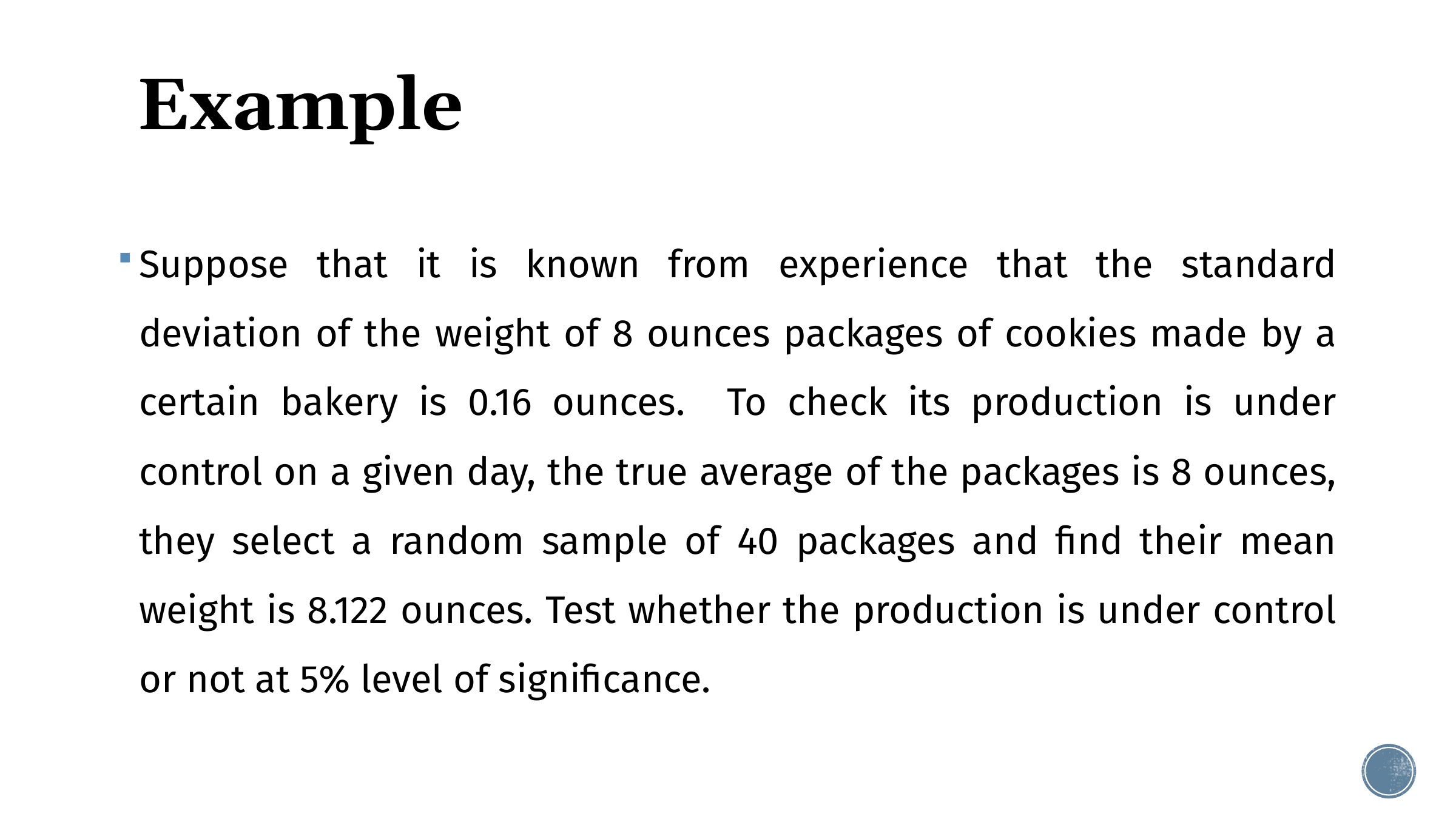

# Example
Suppose that it is known from experience that the standard deviation of the weight of 8 ounces packages of cookies made by a certain bakery is 0.16 ounces.  To check its production is under control on a given day, the true average of the packages is 8 ounces, they select a random sample of 40 packages and find their mean weight is 8.122 ounces. Test whether the production is under control or not at 5% level of significance.